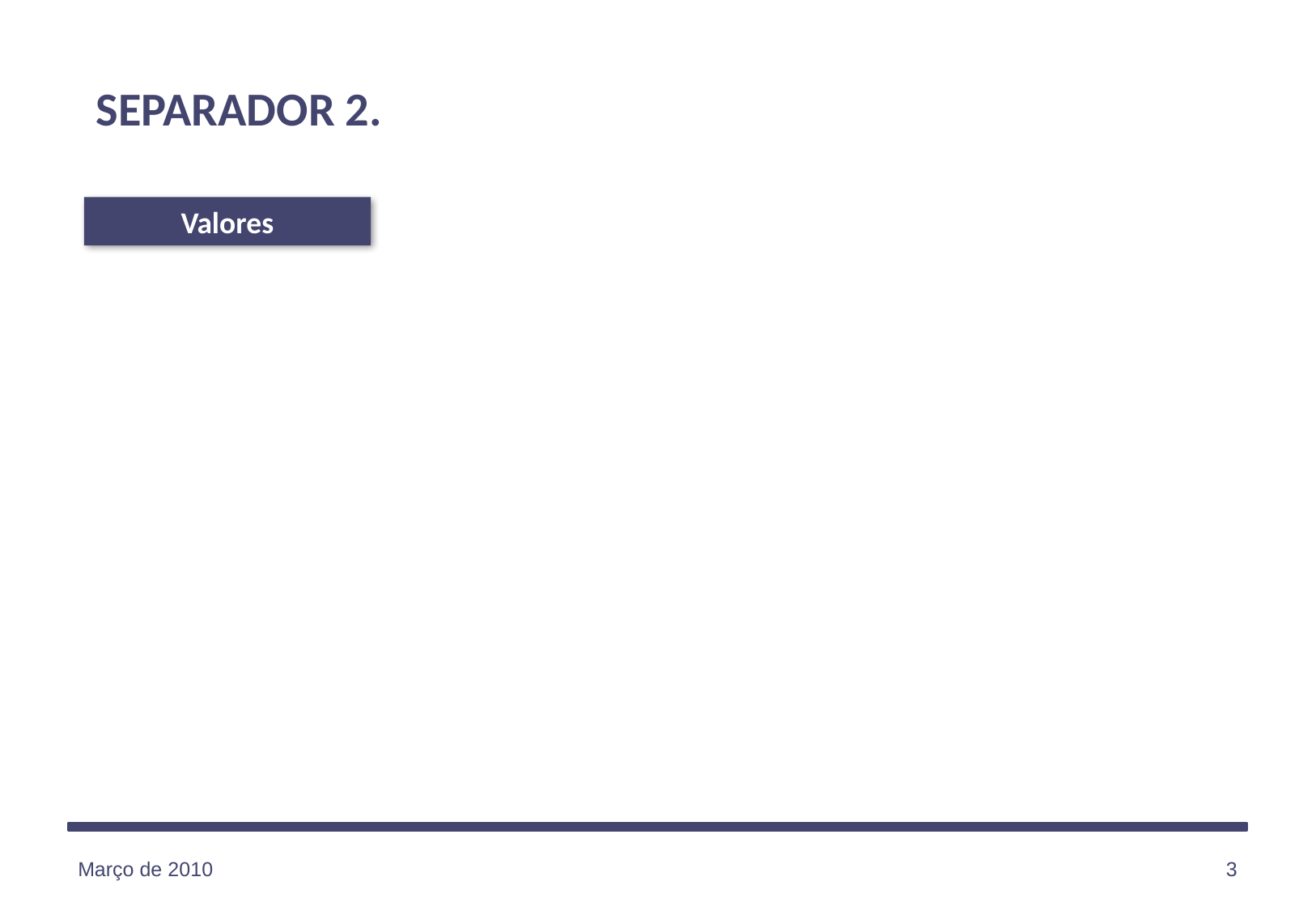

SEPARADOR 2.
Valores
Março de 2010
3